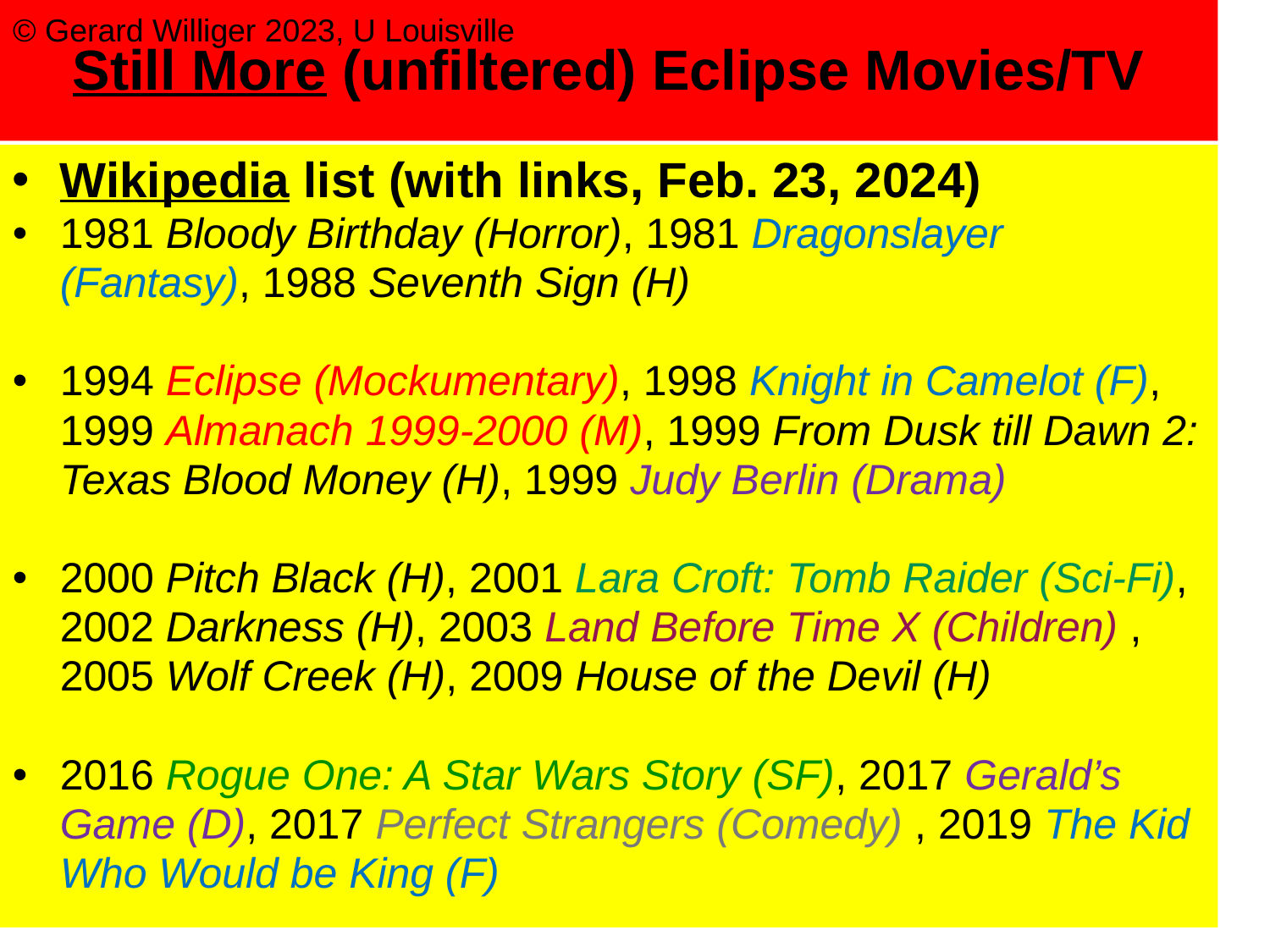

# Still More (unfiltered) Eclipse Movies/TV
© Gerard Williger 2023, U Louisville
Wikipedia list (with links, Feb. 23, 2024)
1981 Bloody Birthday (Horror), 1981 Dragonslayer (Fantasy), 1988 Seventh Sign (H)

1994 Eclipse (Mockumentary), 1998 Knight in Camelot (F), 1999 Almanach 1999-2000 (M), 1999 From Dusk till Dawn 2: Texas Blood Money (H), 1999 Judy Berlin (Drama)

2000 Pitch Black (H), 2001 Lara Croft: Tomb Raider (Sci-Fi), 2002 Darkness (H), 2003 Land Before Time X (Children) , 2005 Wolf Creek (H), 2009 House of the Devil (H)

2016 Rogue One: A Star Wars Story (SF), 2017 Gerald’s Game (D), 2017 Perfect Strangers (Comedy) , 2019 The Kid Who Would be King (F)